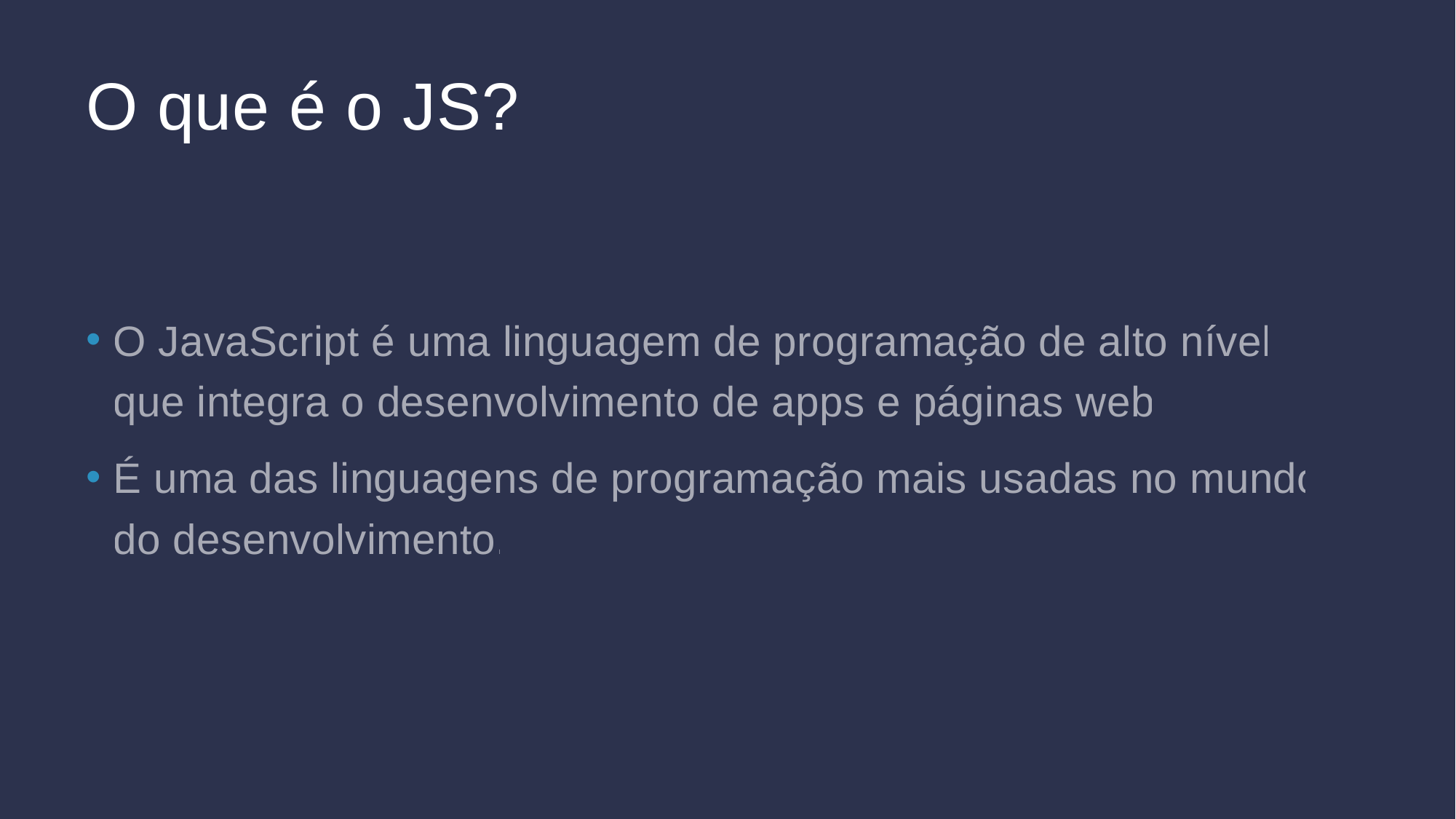

# O que é o JS?
O JavaScript é uma linguagem de programação de alto nível, que integra o desenvolvimento de apps e páginas web.
É uma das linguagens de programação mais usadas no mundo do desenvolvimento.